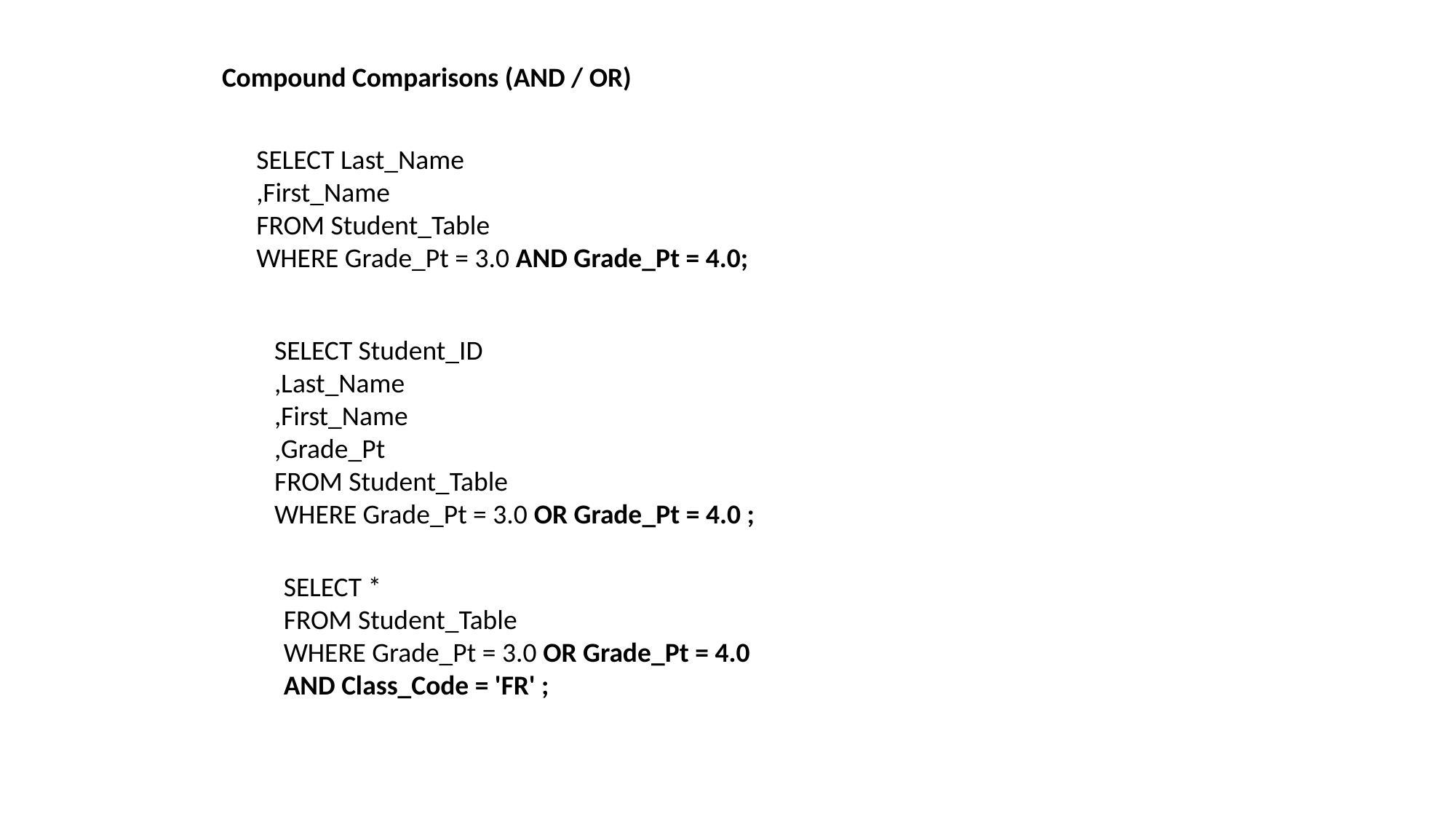

Compound Comparisons (AND / OR)
SELECT Last_Name
,First_Name
FROM Student_Table
WHERE Grade_Pt = 3.0 AND Grade_Pt = 4.0;
SELECT Student_ID
,Last_Name
,First_Name
,Grade_Pt
FROM Student_Table
WHERE Grade_Pt = 3.0 OR Grade_Pt = 4.0 ;
SELECT *
FROM Student_Table
WHERE Grade_Pt = 3.0 OR Grade_Pt = 4.0 AND Class_Code = 'FR' ;